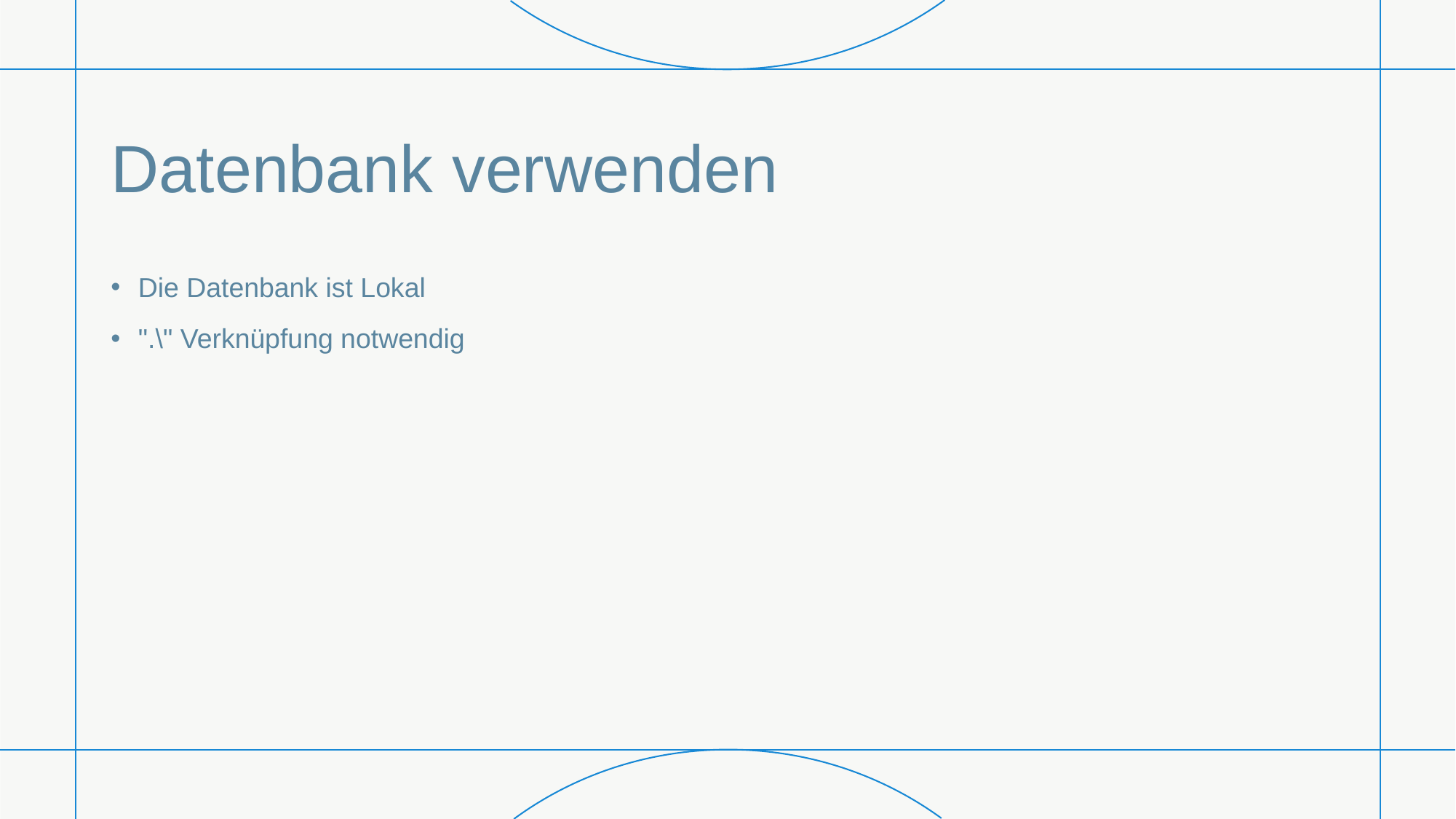

# Datenbank verwenden
Die Datenbank ist Lokal
".\" Verknüpfung notwendig